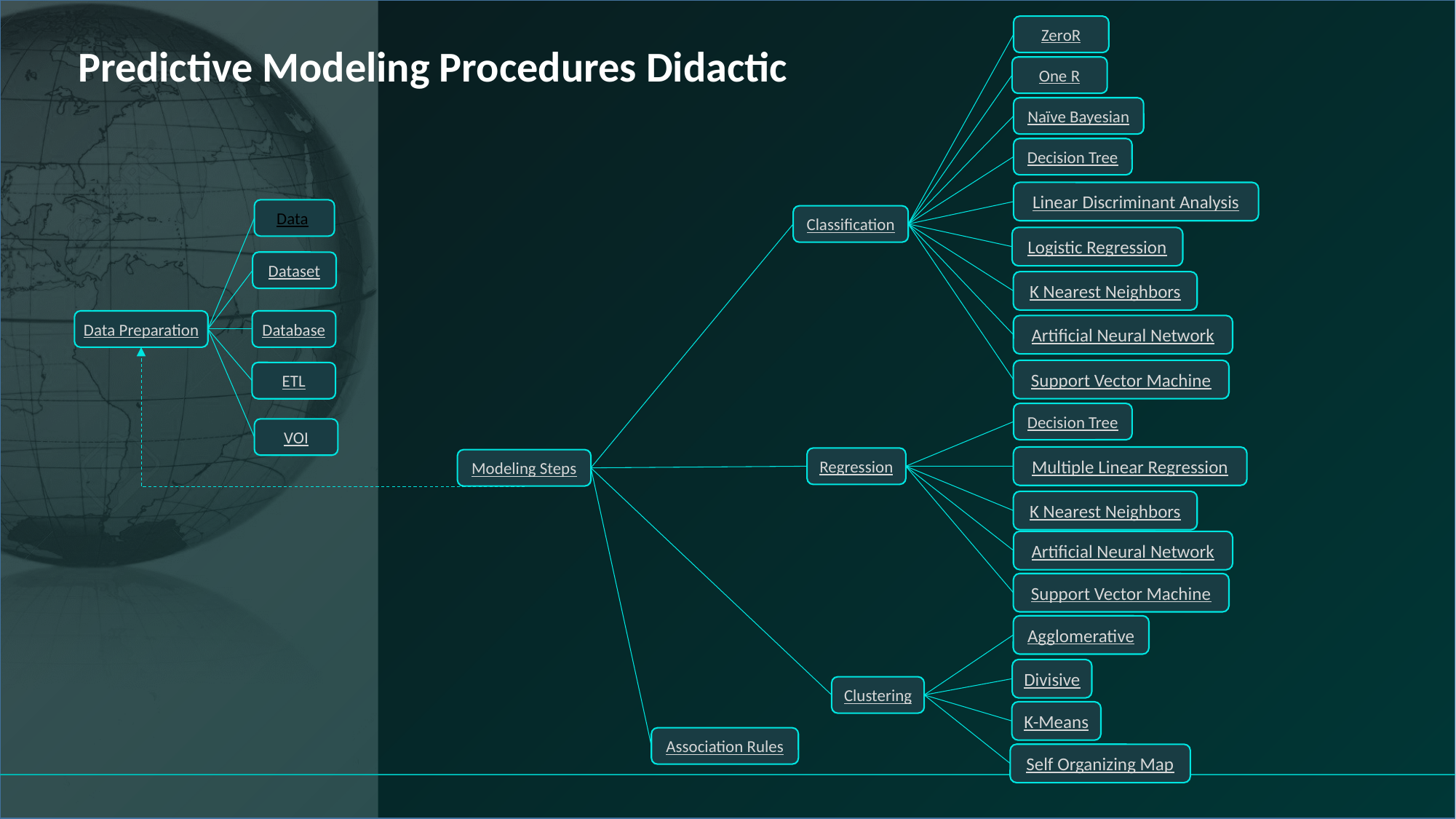

ZeroR
One R
Naïve Bayesian
Decision Tree
Linear Discriminant Analysis
Classification
Logistic Regression
K Nearest Neighbors
Artificial Neural Network
Support Vector Machine
Decision Tree
Multiple Linear Regression
Regression
Modeling Steps
K Nearest Neighbors
Artificial Neural Network
Support Vector Machine
Agglomerative
Divisive
Clustering
K-Means
Association Rules
Self Organizing Map
Predictive Modeling Procedures Didactic
Data
Dataset
Data Preparation
Database
ETL
VOI